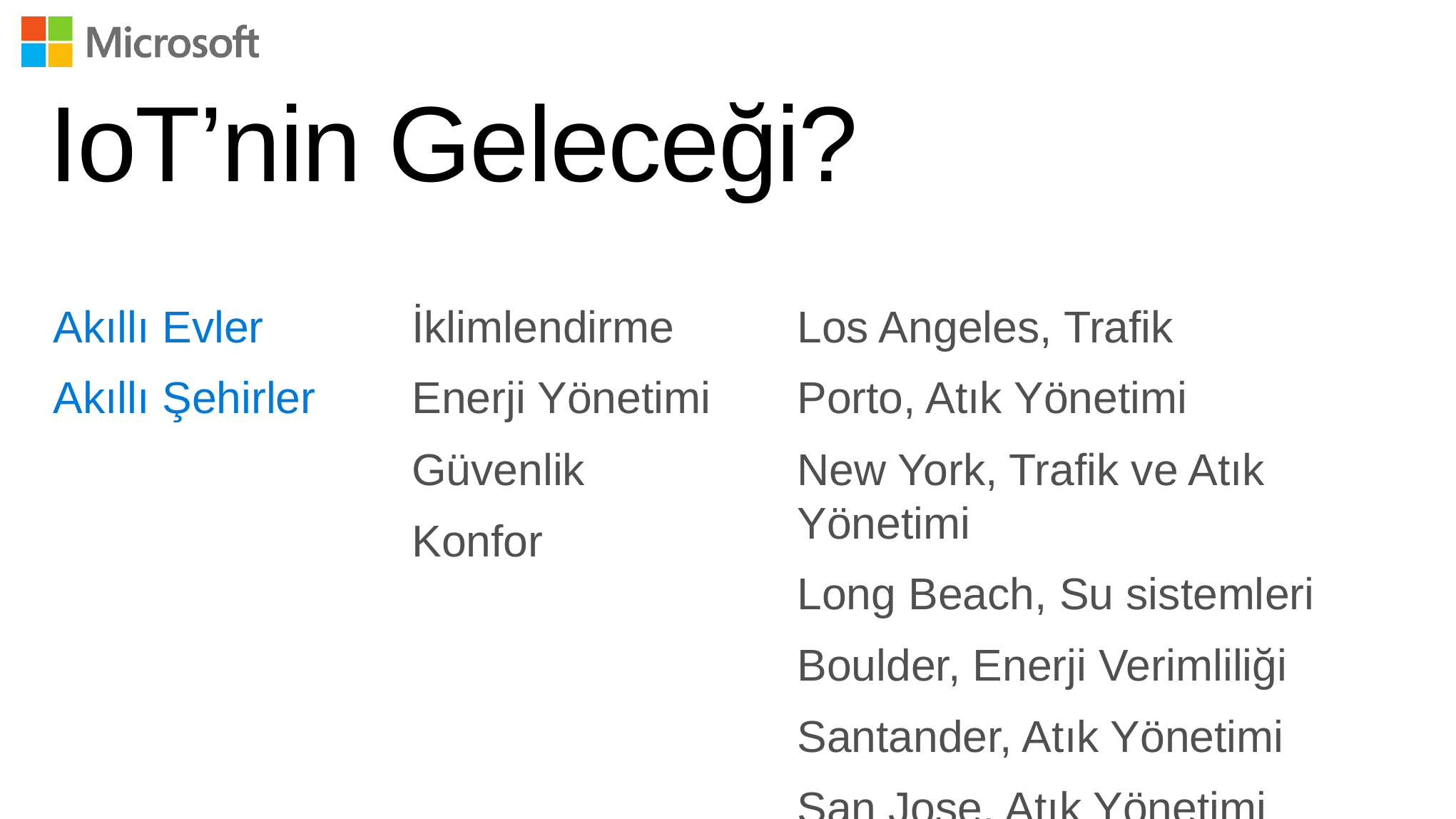

# IoT’nin Geleceği?
Akıllı Evler
Akıllı Şehirler
İklimlendirme
Enerji Yönetimi
Güvenlik
Konfor
Los Angeles, Trafik
Porto, Atık Yönetimi
New York, Trafik ve Atık Yönetimi
Long Beach, Su sistemleri
Boulder, Enerji Verimliliği
Santander, Atık Yönetimi
San Jose, Atık Yönetimi